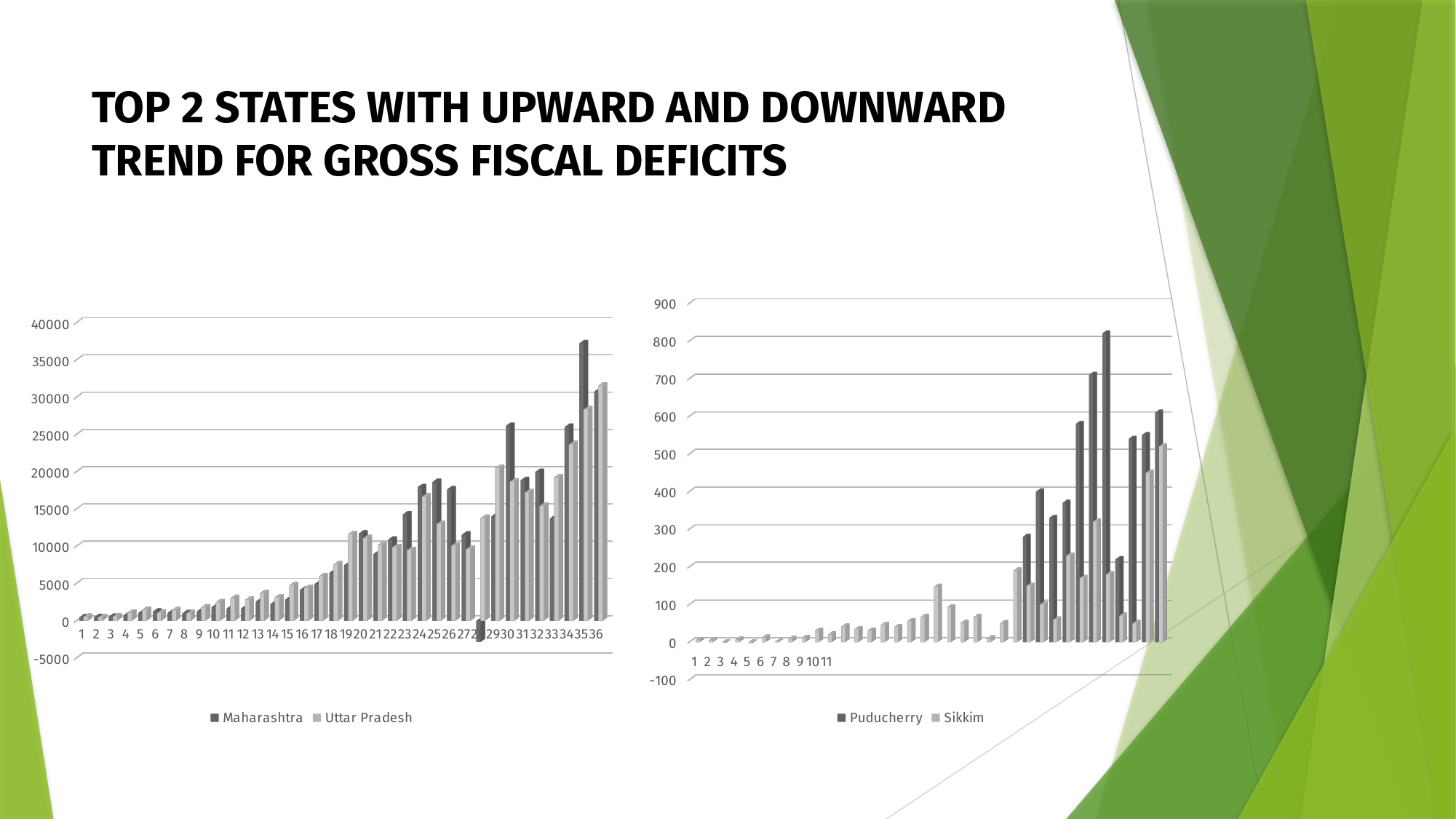

# TOP 2 STATES WITH UPWARD AND DOWNWARD TREND FOR GROSS FISCAL DEFICITS

[unsupported chart]

[unsupported chart]